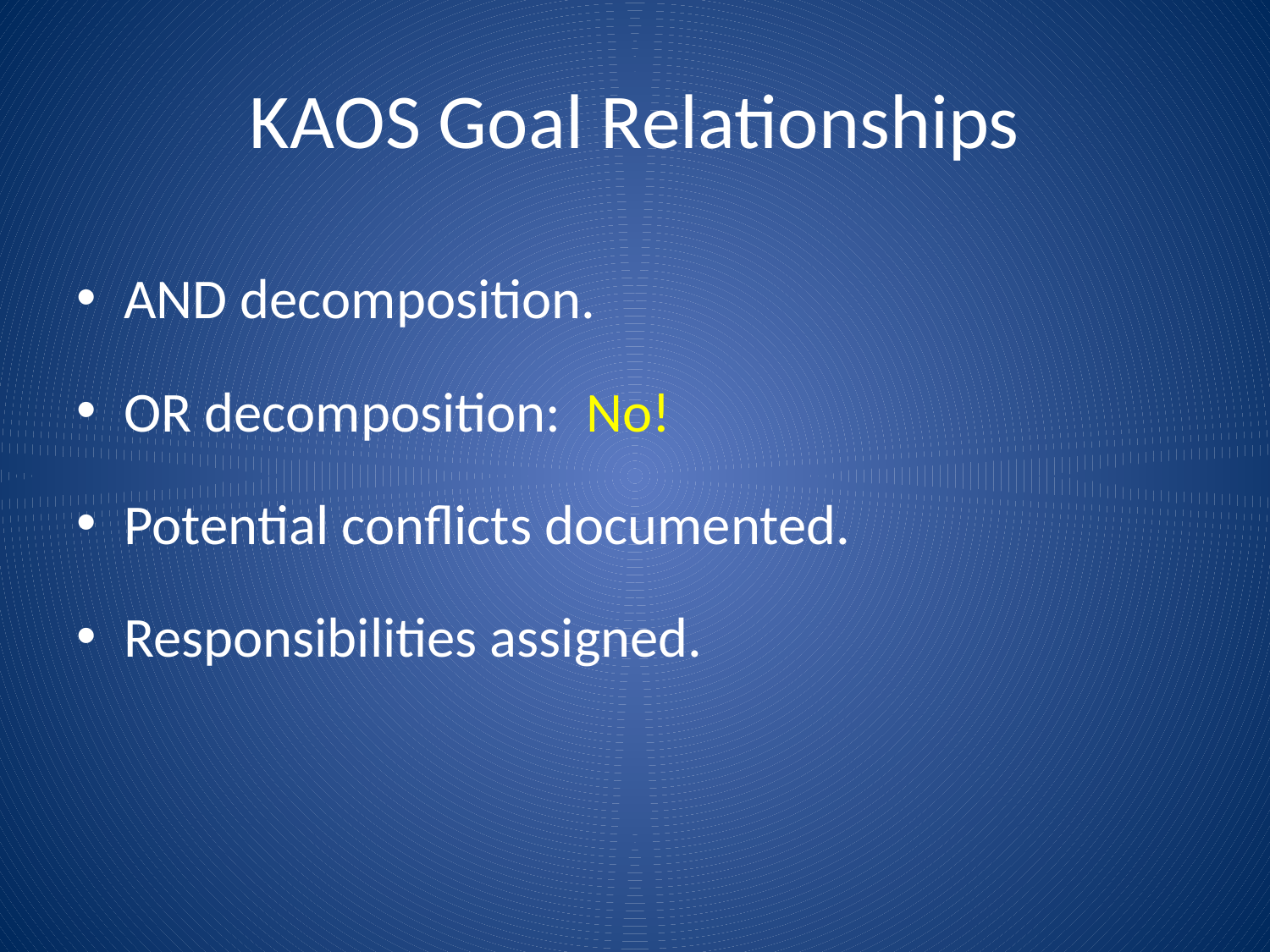

# KAOS Goal Relationships
AND decomposition.
OR decomposition:  No!
Potential conflicts documented.
Responsibilities assigned.